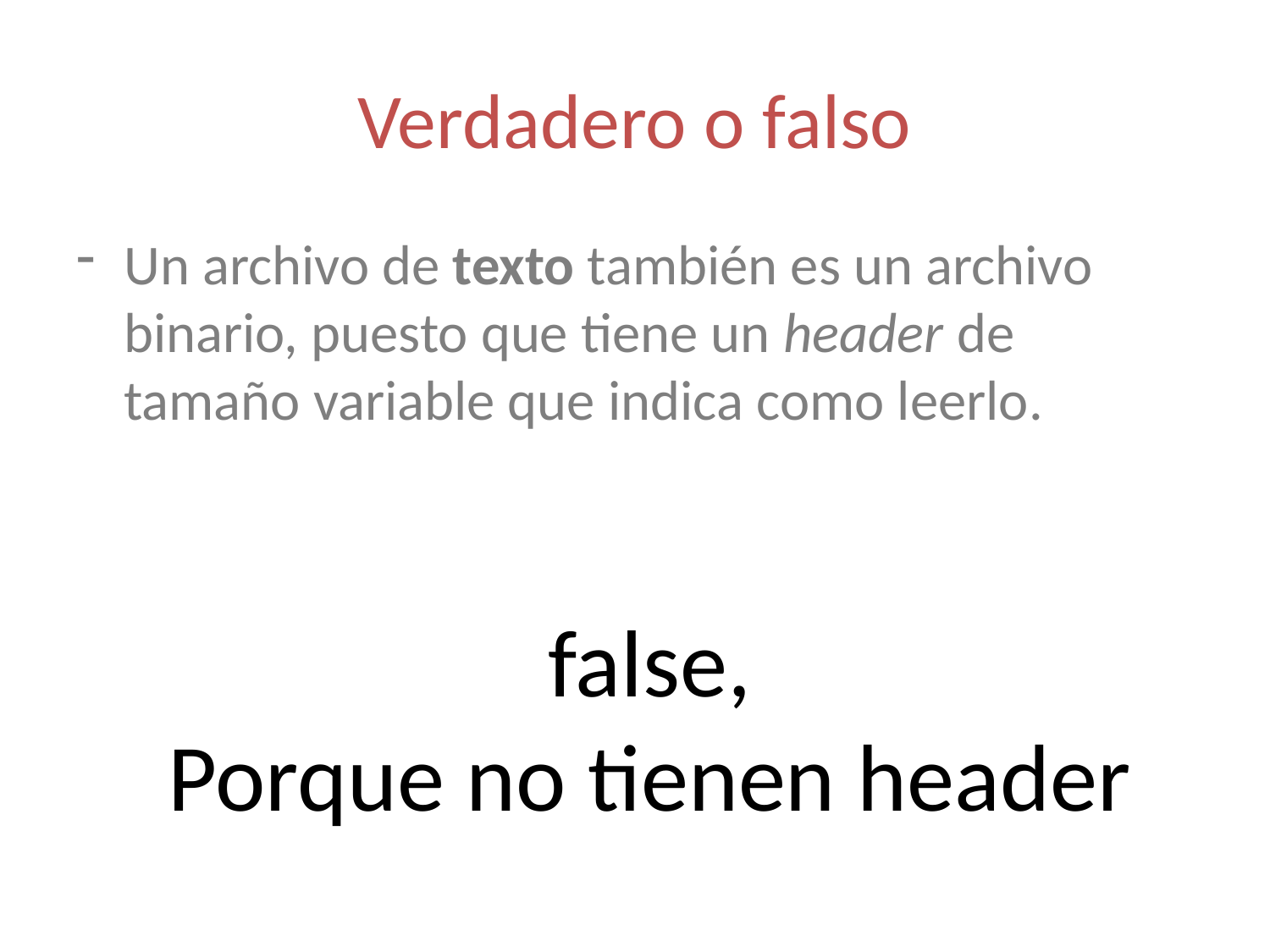

# Verdadero o falso
Un archivo de texto también es un archivo binario, puesto que tiene un header de tamaño variable que indica como leerlo.
false,
Porque no tienen header